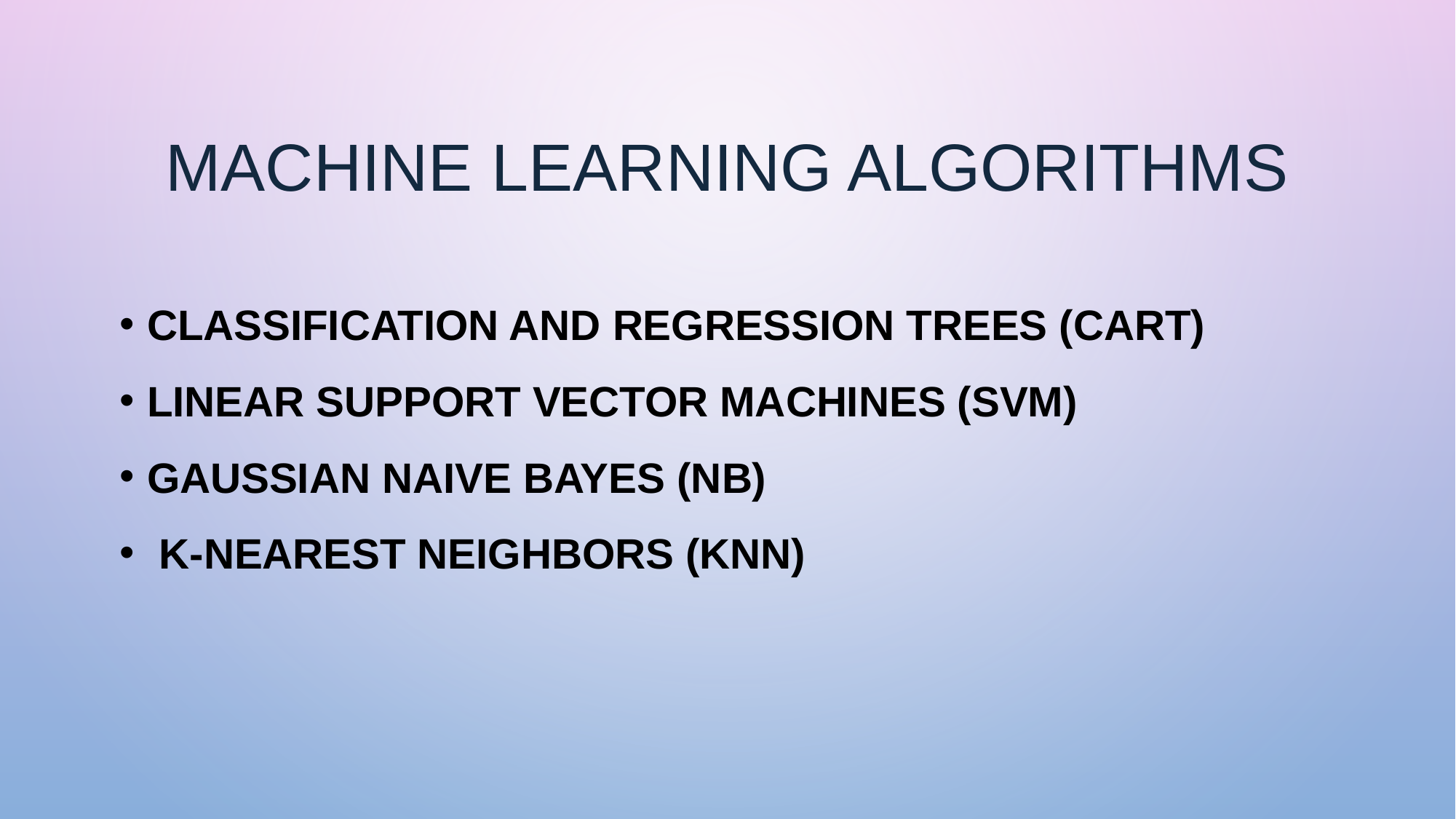

# Machine learning algorithms
Classification and Regression Trees (CART)
Linear Support Vector Machines (SVM)
Gaussian Naive Bayes (NB)
 k-Nearest Neighbors (KNN)